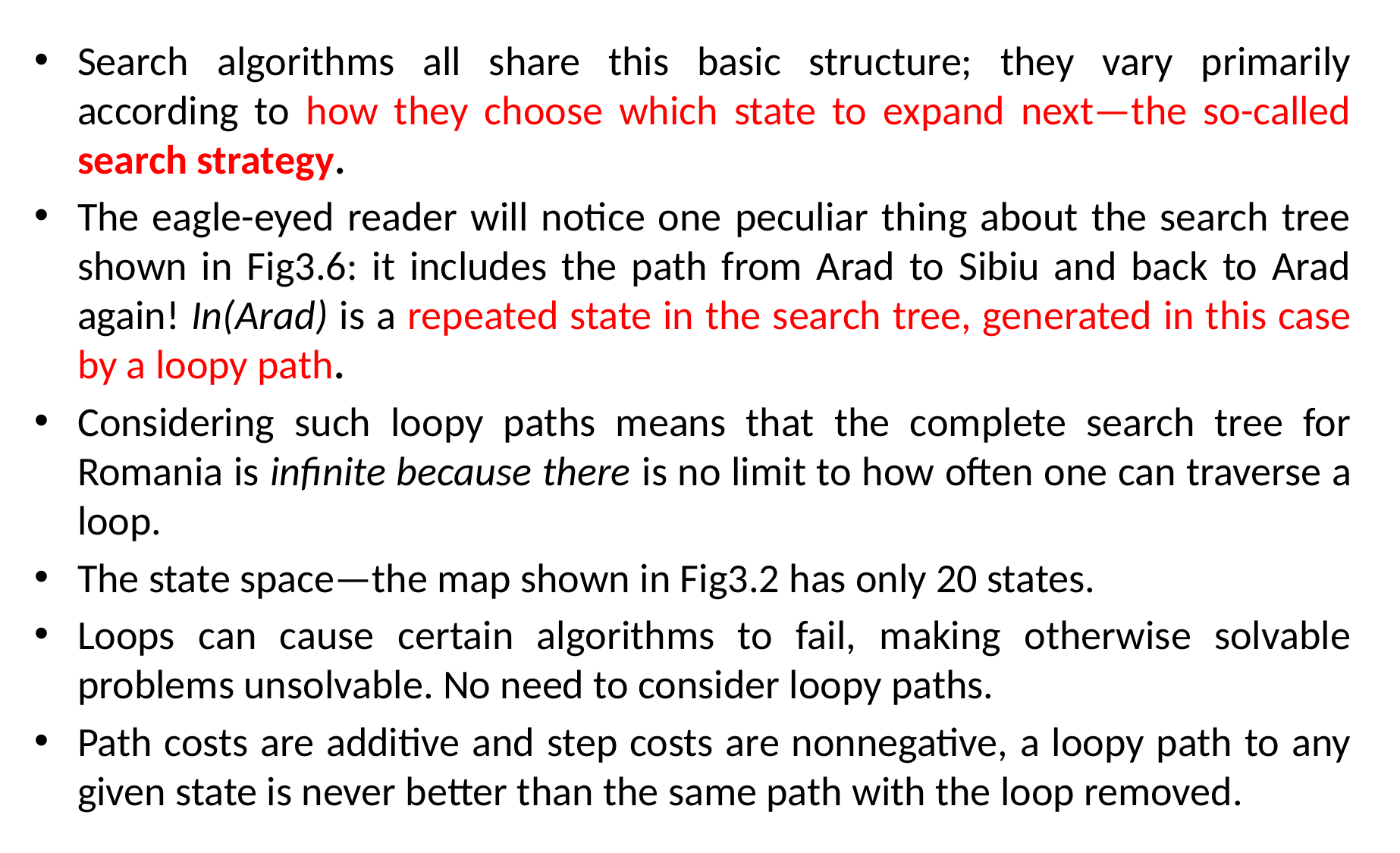

Search algorithms all share this basic structure; they vary primarily according to how they choose which state to expand next—the so-called search strategy.
The eagle-eyed reader will notice one peculiar thing about the search tree shown in Fig3.6: it includes the path from Arad to Sibiu and back to Arad again! In(Arad) is a repeated state in the search tree, generated in this case by a loopy path.
Considering such loopy paths means that the complete search tree for Romania is infinite because there is no limit to how often one can traverse a loop.
The state space—the map shown in Fig3.2 has only 20 states.
Loops can cause certain algorithms to fail, making otherwise solvable problems unsolvable. No need to consider loopy paths.
Path costs are additive and step costs are nonnegative, a loopy path to any given state is never better than the same path with the loop removed.